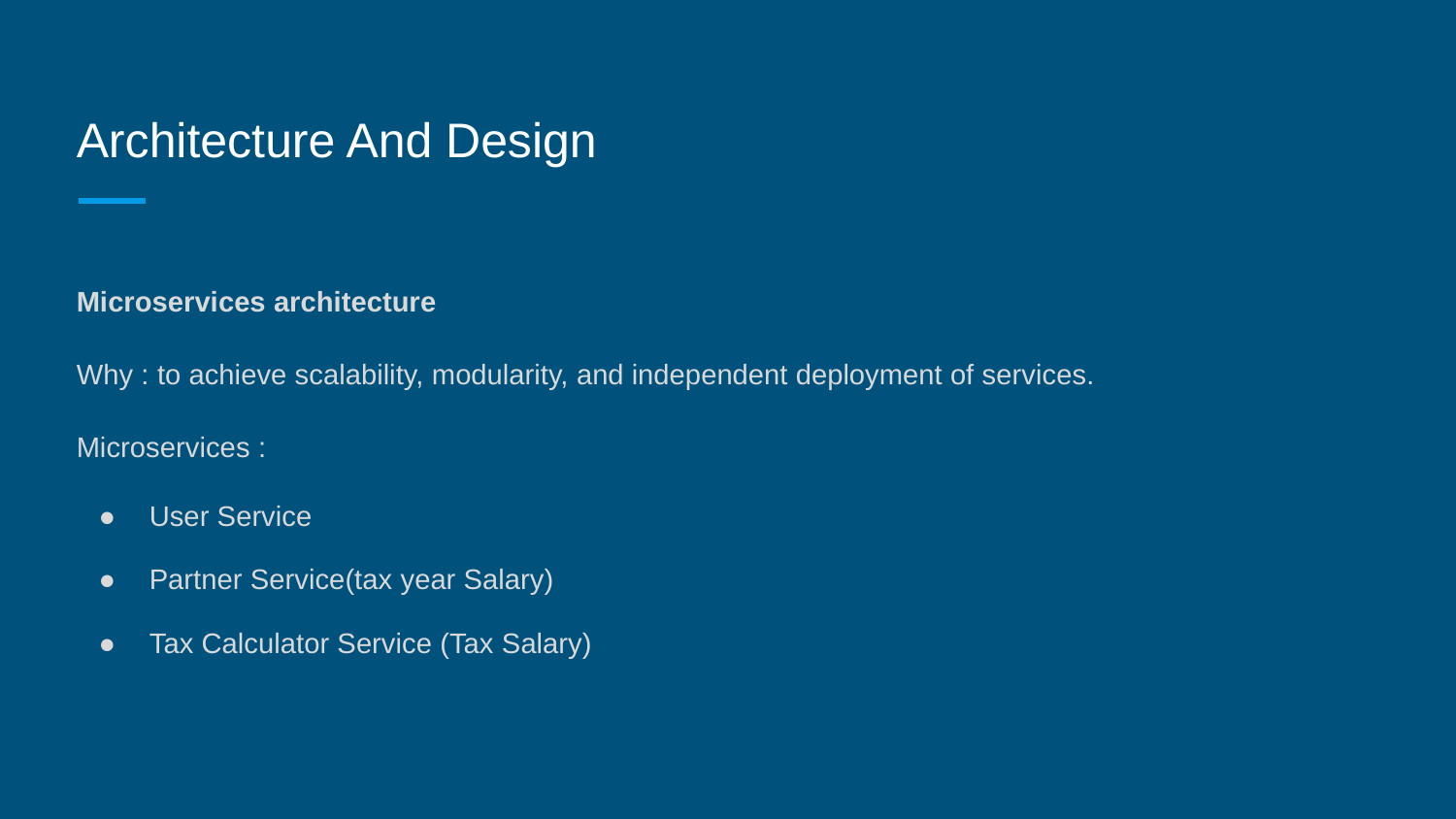

# Architecture And Design

Microservices architecture

Why : to achieve scalability, modularity, and independent deployment of services.

Microservices :

User Service

Partner Service(tax year Salary)

Tax Calculator Service (Tax Salary)